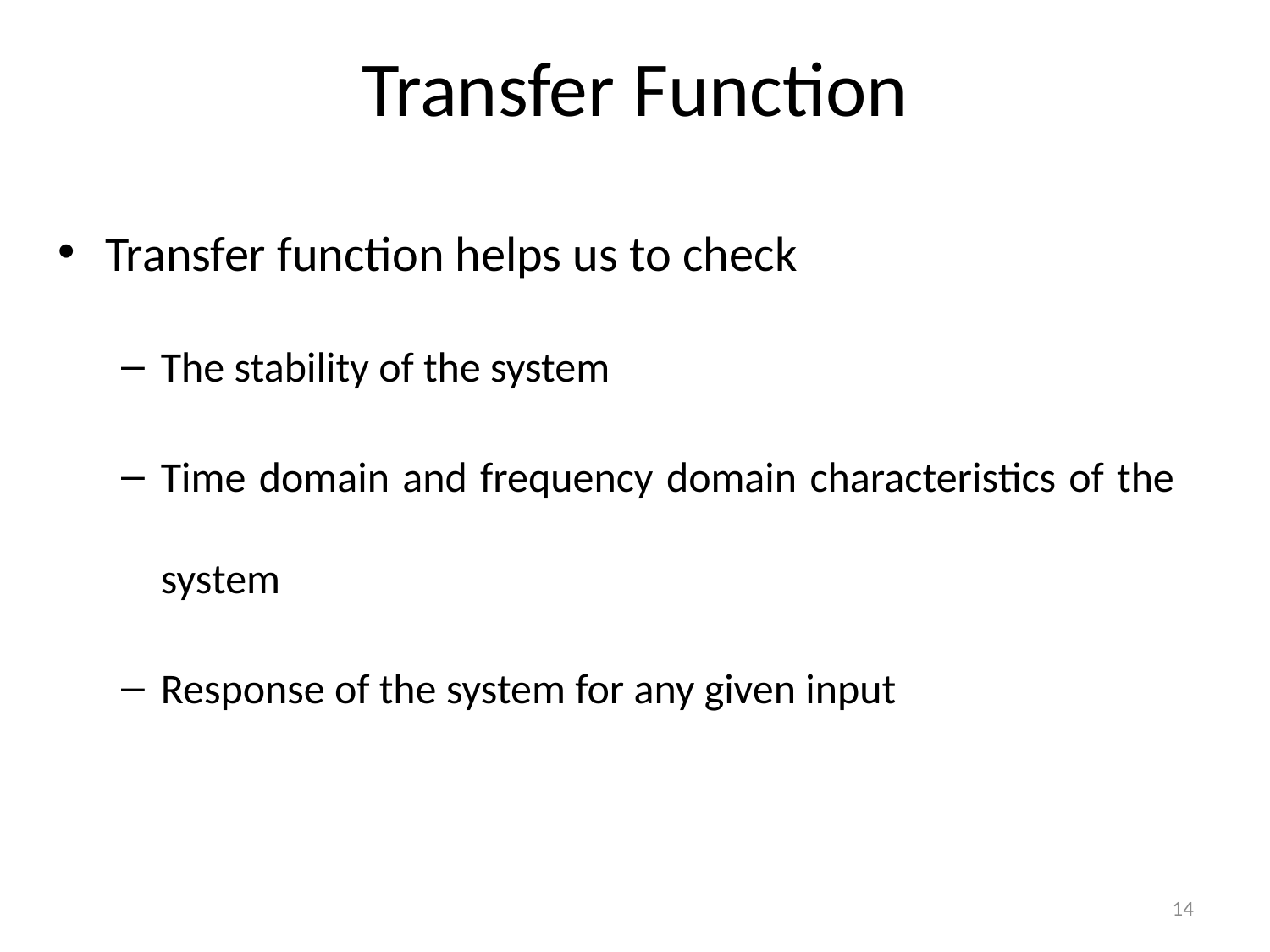

# Transfer Function
Transfer function helps us to check
The stability of the system
Time domain and frequency domain characteristics of the system
Response of the system for any given input
14